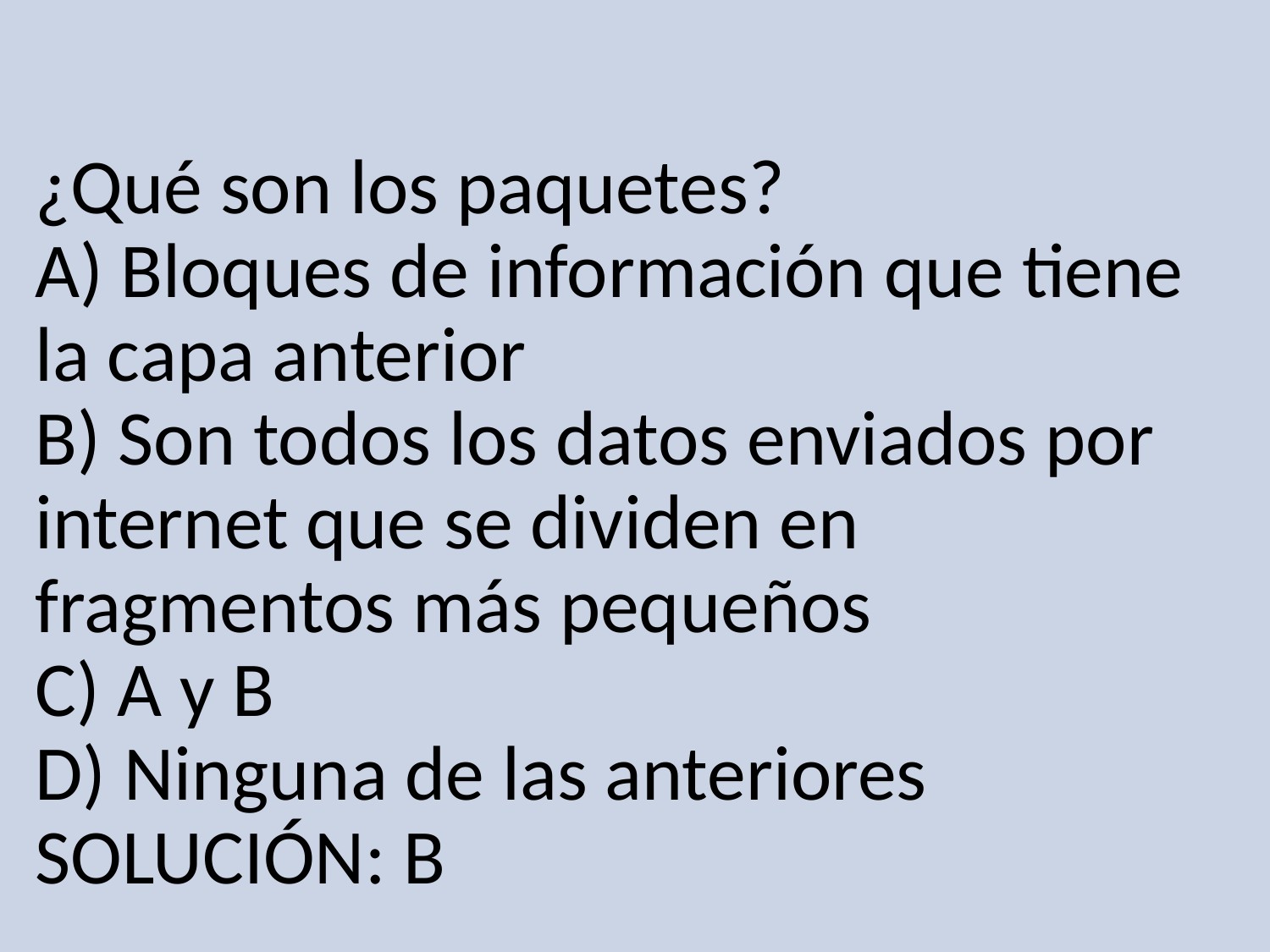

# ¿Qué son los paquetes? A) Bloques de información que tiene la capa anterior B) Son todos los datos enviados por internet que se dividen en fragmentos más pequeños C) A y B D) Ninguna de las anteriores SOLUCIÓN: B